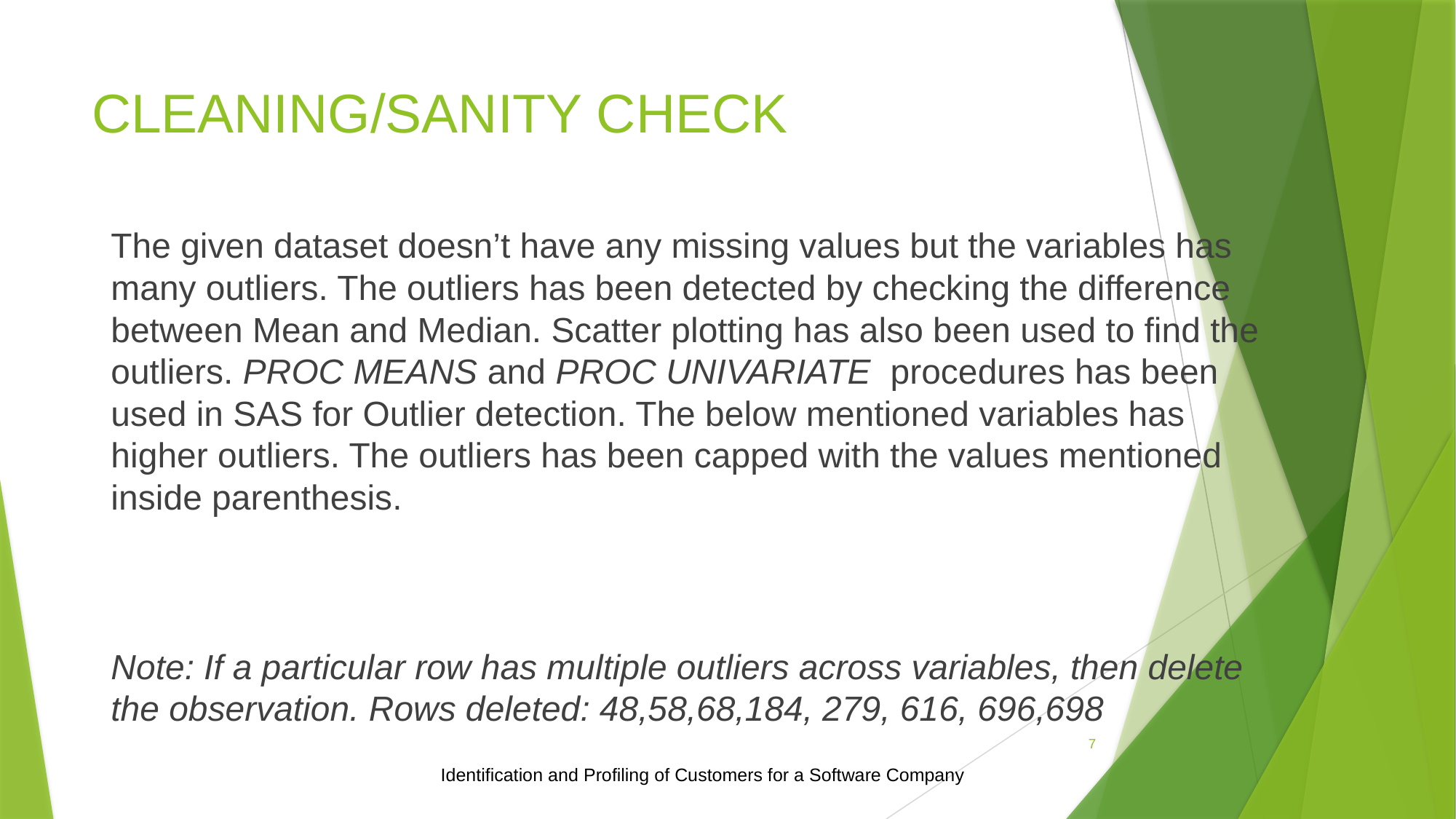

# CLEANING/SANITY CHECK
The given dataset doesn’t have any missing values but the variables has many outliers. The outliers has been detected by checking the difference between Mean and Median. Scatter plotting has also been used to find the outliers. PROC MEANS and PROC UNIVARIATE  procedures has been used in SAS for Outlier detection. The below mentioned variables has higher outliers. The outliers has been capped with the values mentioned inside parenthesis.

Note: If a particular row has multiple outliers across variables, then delete the observation. Rows deleted: 48,58,68,184, 279, 616, 696,698

7
Identification and Profiling of Customers for a Software Company